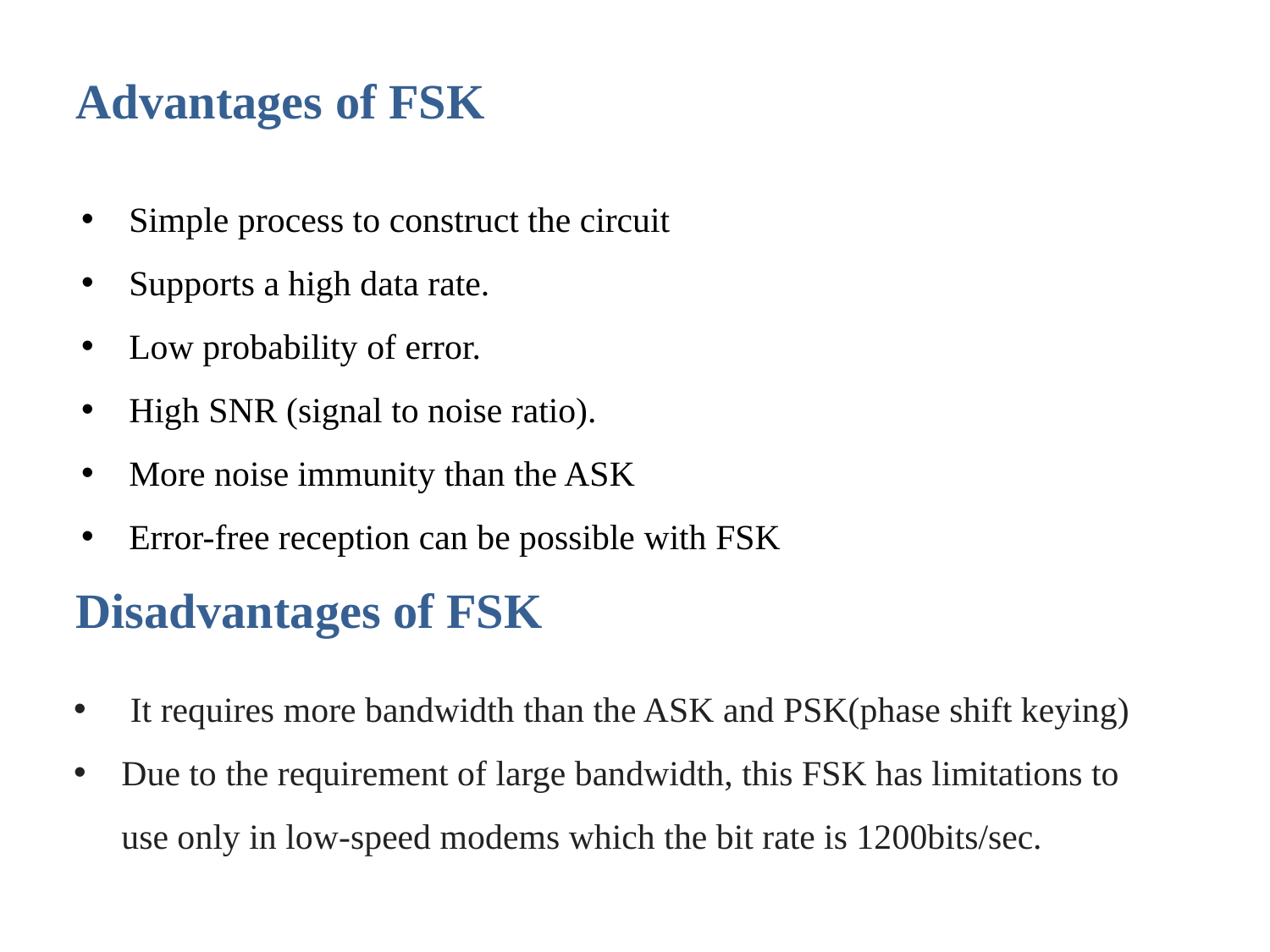

Advantages of FSK
Simple process to construct the circuit
Supports a high data rate.
Low probability of error.
High SNR (signal to noise ratio).
More noise immunity than the ASK
Error-free reception can be possible with FSK
Disadvantages of FSK
 It requires more bandwidth than the ASK and PSK(phase shift keying)
Due to the requirement of large bandwidth, this FSK has limitations to use only in low-speed modems which the bit rate is 1200bits/sec.